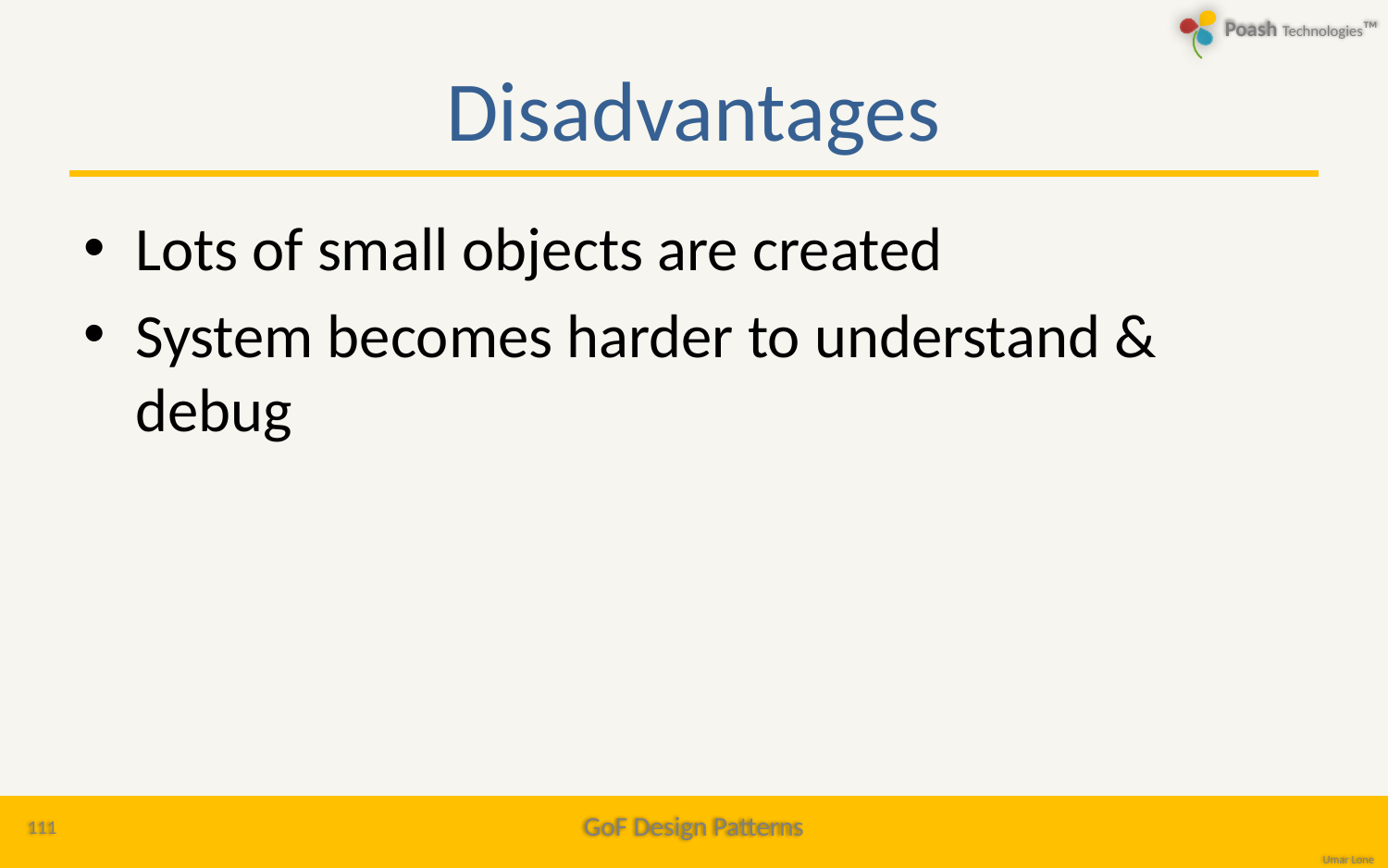

# Disadvantages
Lots of small objects are created
System becomes harder to understand & debug
111